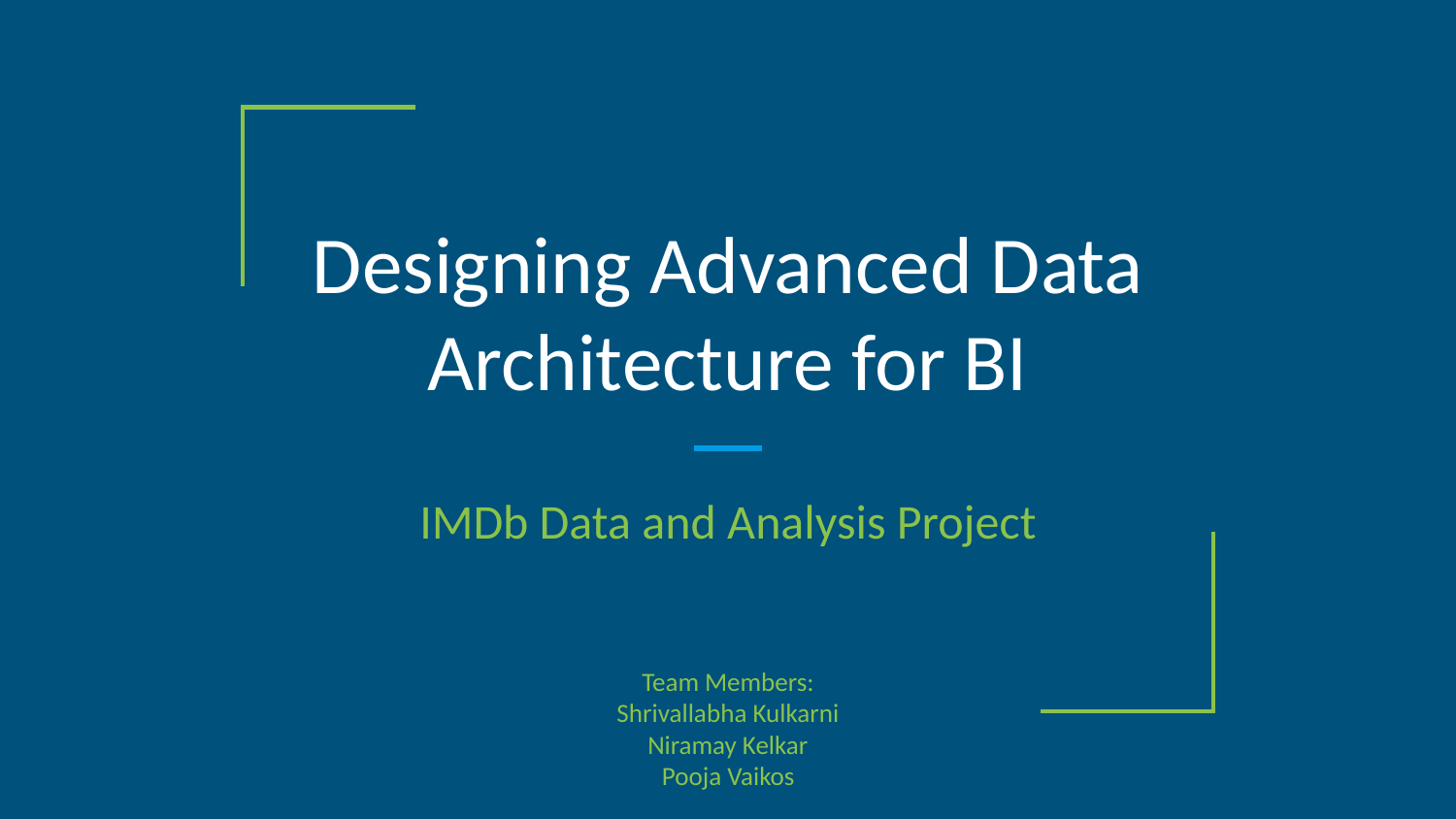

# Designing Advanced Data Architecture for BI
IMDb Data and Analysis Project

Team Members:
Shrivallabha Kulkarni
Niramay Kelkar
Pooja Vaikos